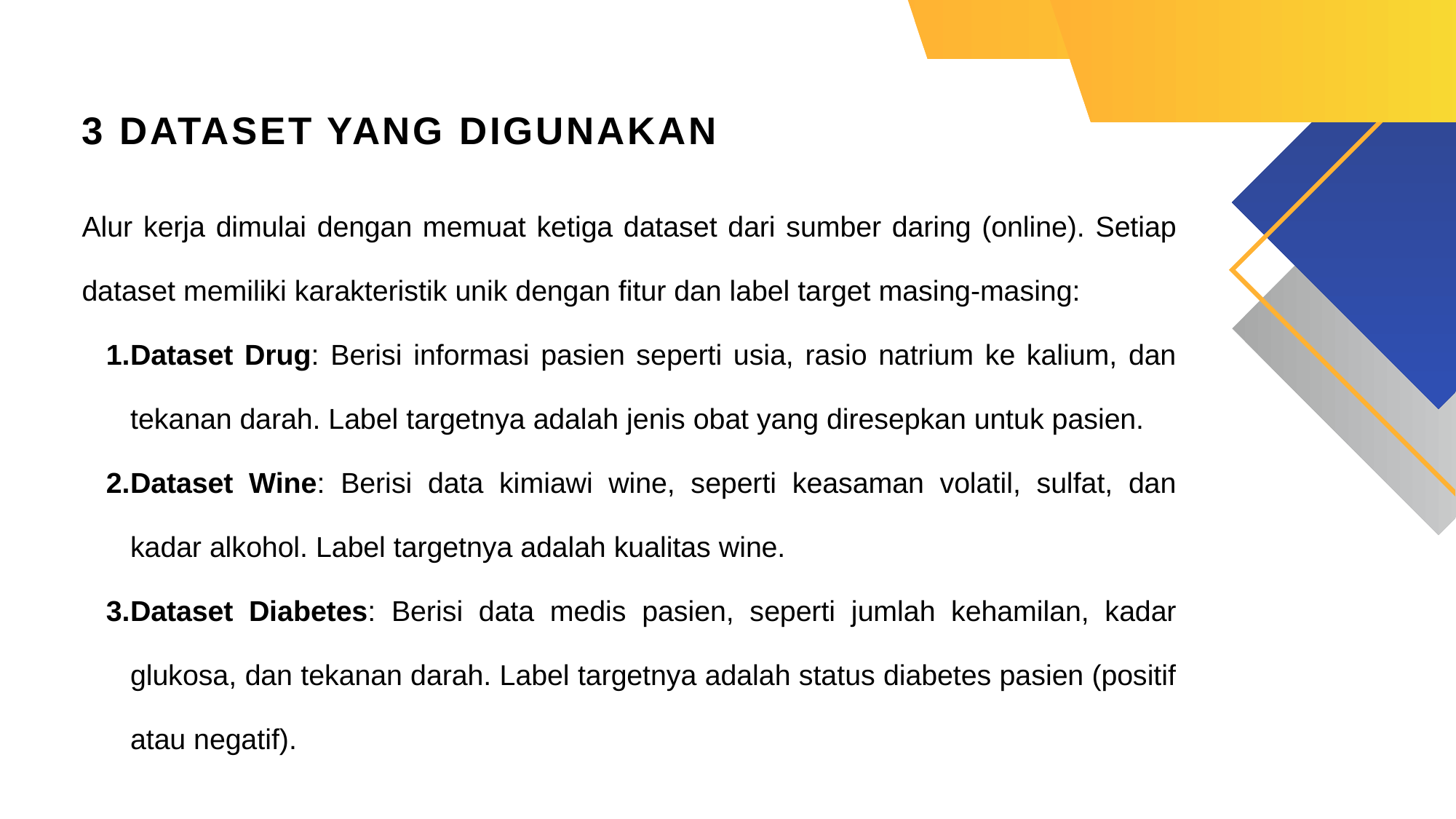

3 DATASET YANG DIGUNAKAN

Alur kerja dimulai dengan memuat ketiga dataset dari sumber daring (online). Setiap dataset memiliki karakteristik unik dengan fitur dan label target masing-masing:
Dataset Drug: Berisi informasi pasien seperti usia, rasio natrium ke kalium, dan tekanan darah. Label targetnya adalah jenis obat yang diresepkan untuk pasien.
Dataset Wine: Berisi data kimiawi wine, seperti keasaman volatil, sulfat, dan kadar alkohol. Label targetnya adalah kualitas wine.
Dataset Diabetes: Berisi data medis pasien, seperti jumlah kehamilan, kadar glukosa, dan tekanan darah. Label targetnya adalah status diabetes pasien (positif atau negatif).